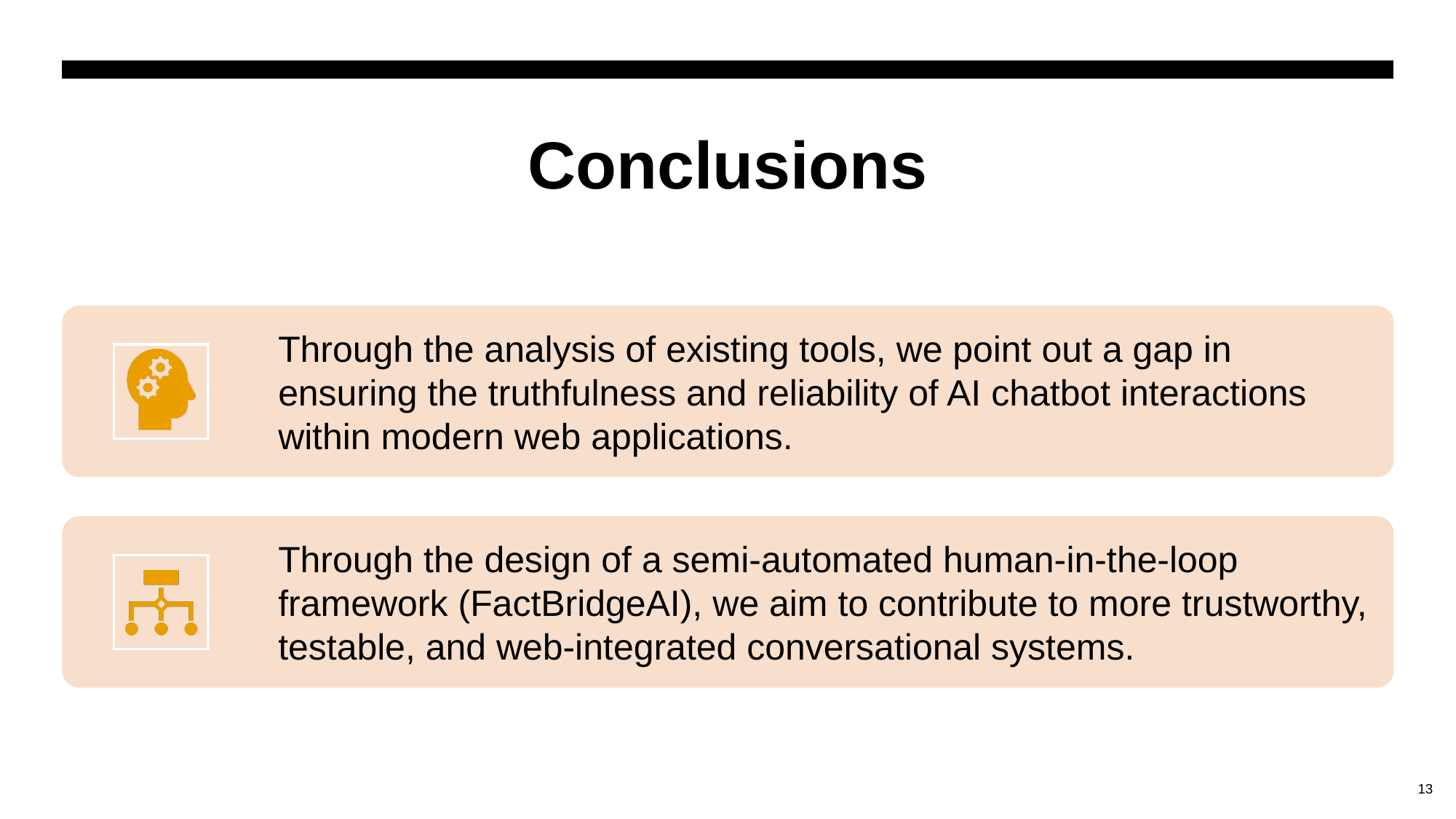

# Conclusions
Through the analysis of existing tools, we point out a gap in ensuring the truthfulness and reliability of AI chatbot interactions within modern web applications.
Through the design of a semi-automated human-in-the-loop framework (FactBridgeAI), we aim to contribute to more trustworthy, testable, and web-integrated conversational systems.
13